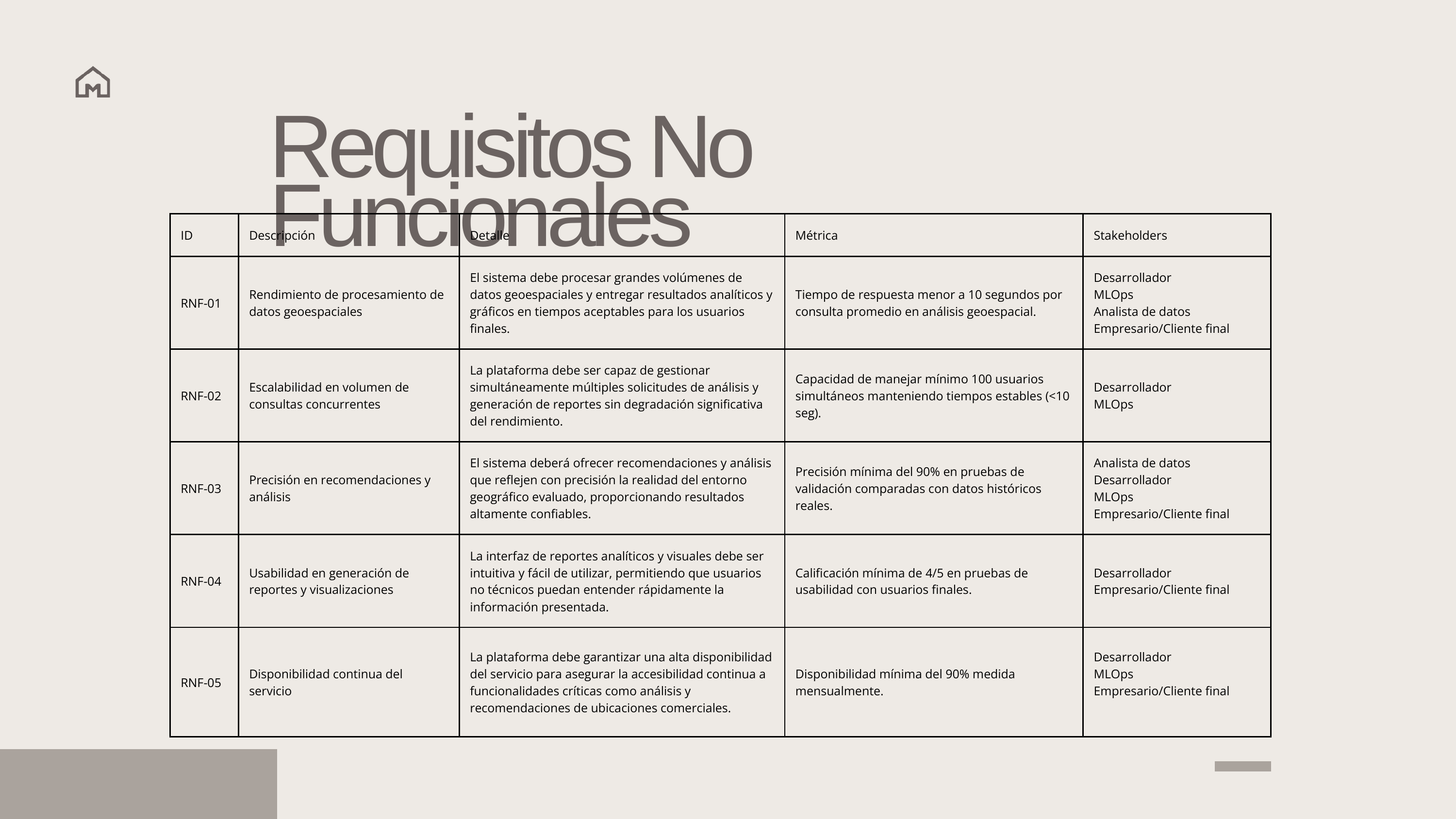

Requisitos No Funcionales

| ID | Descripción | Detalle | Métrica | Stakeholders |
| --- | --- | --- | --- | --- |
| RNF-01 | Rendimiento de procesamiento de datos geoespaciales | El sistema debe procesar grandes volúmenes de datos geoespaciales y entregar resultados analíticos y gráficos en tiempos aceptables para los usuarios finales. | Tiempo de respuesta menor a 10 segundos por consulta promedio en análisis geoespacial. | Desarrollador MLOps Analista de datos Empresario/Cliente final |
| RNF-02 | Escalabilidad en volumen de consultas concurrentes | La plataforma debe ser capaz de gestionar simultáneamente múltiples solicitudes de análisis y generación de reportes sin degradación significativa del rendimiento. | Capacidad de manejar mínimo 100 usuarios simultáneos manteniendo tiempos estables (<10 seg). | Desarrollador MLOps |
| RNF-03 | Precisión en recomendaciones y análisis | El sistema deberá ofrecer recomendaciones y análisis que reflejen con precisión la realidad del entorno geográfico evaluado, proporcionando resultados altamente confiables. | Precisión mínima del 90% en pruebas de validación comparadas con datos históricos reales. | Analista de datos Desarrollador MLOps Empresario/Cliente final |
| RNF-04 | Usabilidad en generación de reportes y visualizaciones | La interfaz de reportes analíticos y visuales debe ser intuitiva y fácil de utilizar, permitiendo que usuarios no técnicos puedan entender rápidamente la información presentada. | Calificación mínima de 4/5 en pruebas de usabilidad con usuarios finales. | Desarrollador Empresario/Cliente final |
| RNF-05 | Disponibilidad continua del servicio | La plataforma debe garantizar una alta disponibilidad del servicio para asegurar la accesibilidad continua a funcionalidades críticas como análisis y recomendaciones de ubicaciones comerciales. | Disponibilidad mínima del 90% medida mensualmente. | Desarrollador MLOps Empresario/Cliente final |
Point 01
Point 02
Point 03
Lorem ipsum odor amet, consectetuer adipiscing elit. Adipiscing a blandit lectus quam, penatibus enim cursus. Et cubilia bibendum enim interdum aliquam molestie purus litora malesuada. Vel commodo aliquet iaculis tristique platea turpis; curae nec. At condimentum placerat curae bibendum suspendisse.
Lorem ipsum odor amet, consectetuer adipiscing elit. Adipiscing a blandit lectus quam, penatibus enim cursus. Et cubilia bibendum enim interdum aliquam molestie purus litora malesuada. Vel commodo aliquet iaculis tristique platea turpis; curae nec. At condimentum placerat curae bibendum suspendisse.